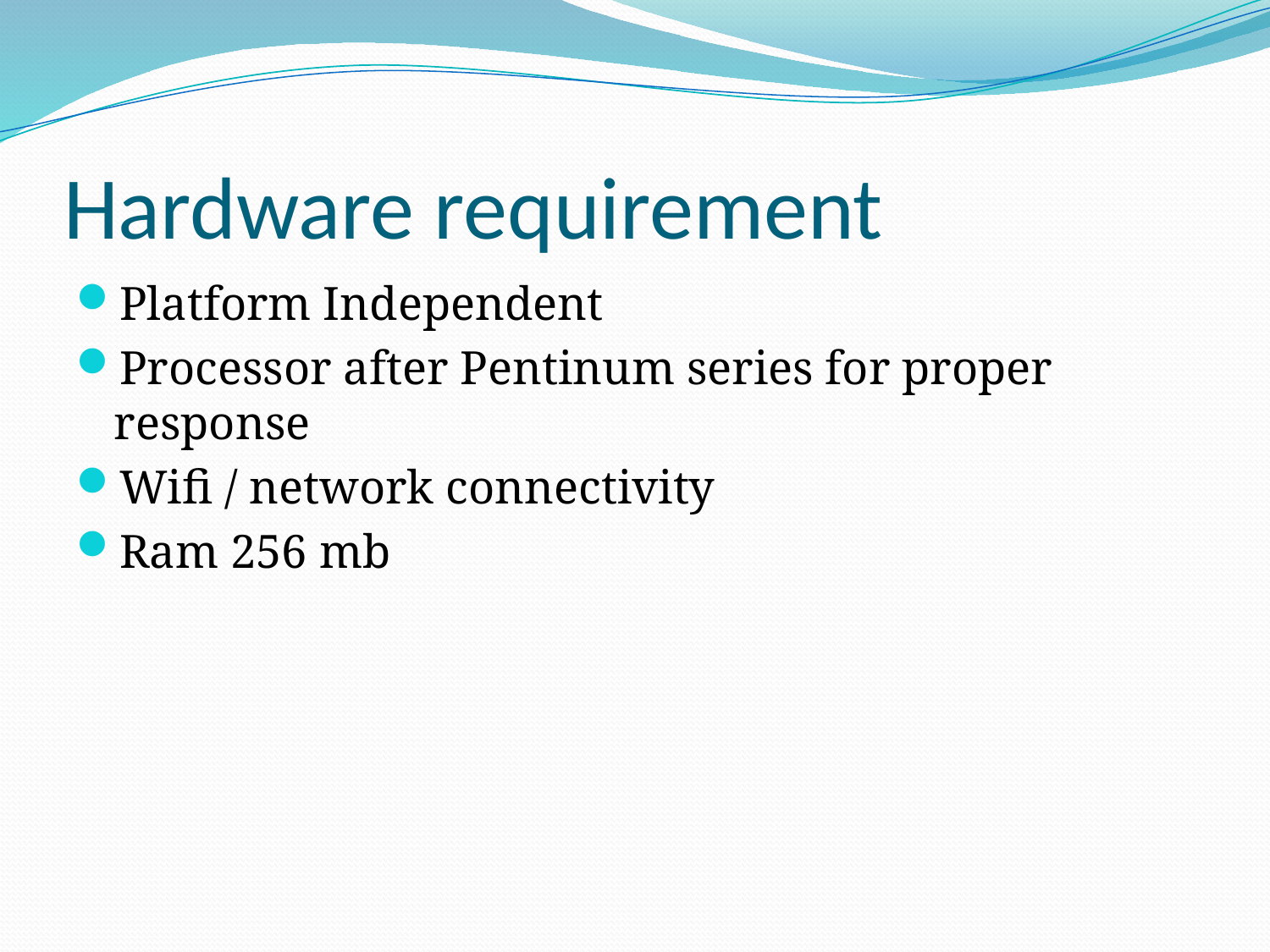

# Hardware requirement
Platform Independent
Processor after Pentinum series for proper response
Wifi / network connectivity
Ram 256 mb